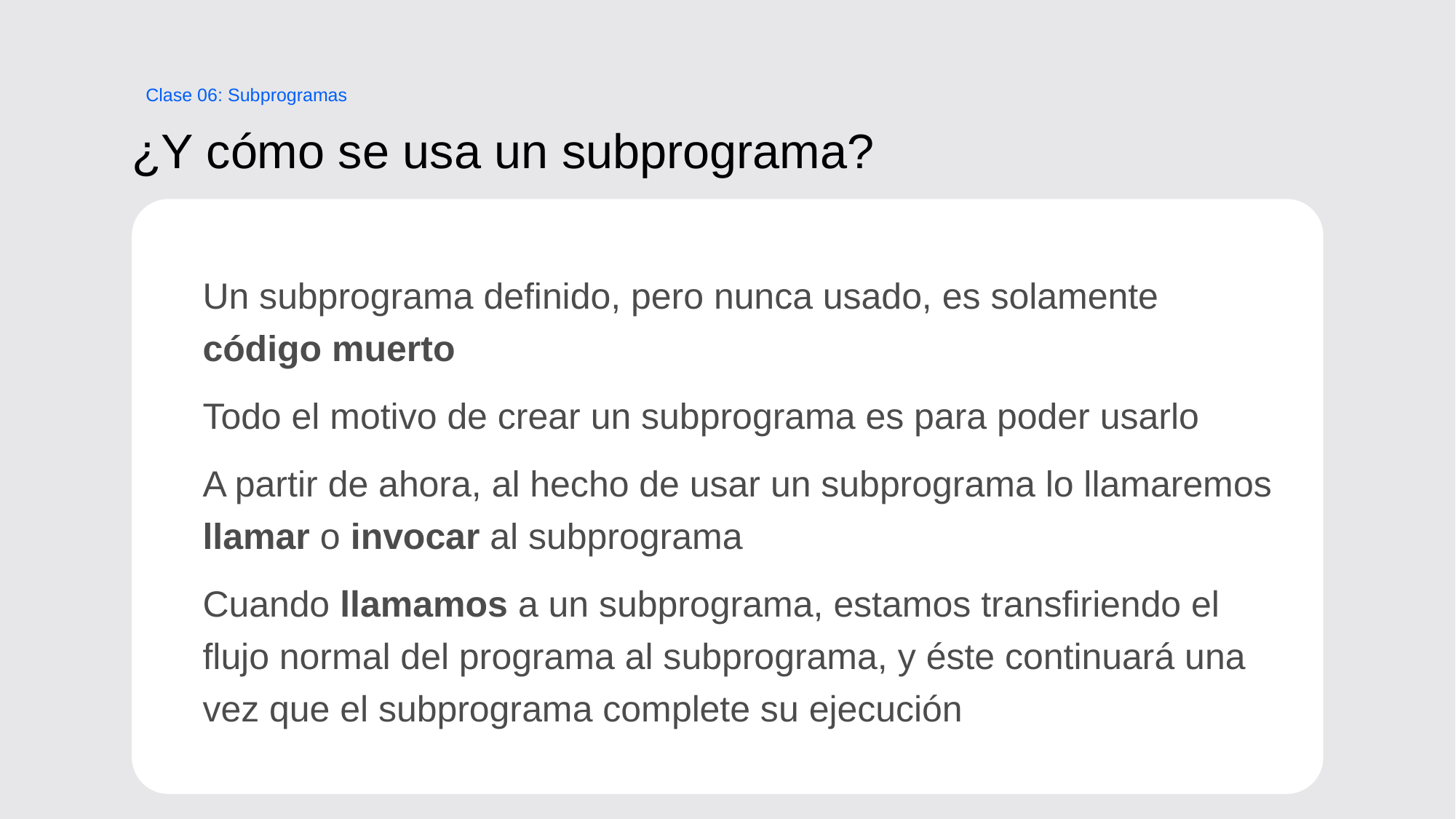

Clase 06: Subprogramas
# ¿Y cómo se usa un subprograma?
Un subprograma definido, pero nunca usado, es solamente código muerto
Todo el motivo de crear un subprograma es para poder usarlo
A partir de ahora, al hecho de usar un subprograma lo llamaremos llamar o invocar al subprograma
Cuando llamamos a un subprograma, estamos transfiriendo el flujo normal del programa al subprograma, y éste continuará una vez que el subprograma complete su ejecución